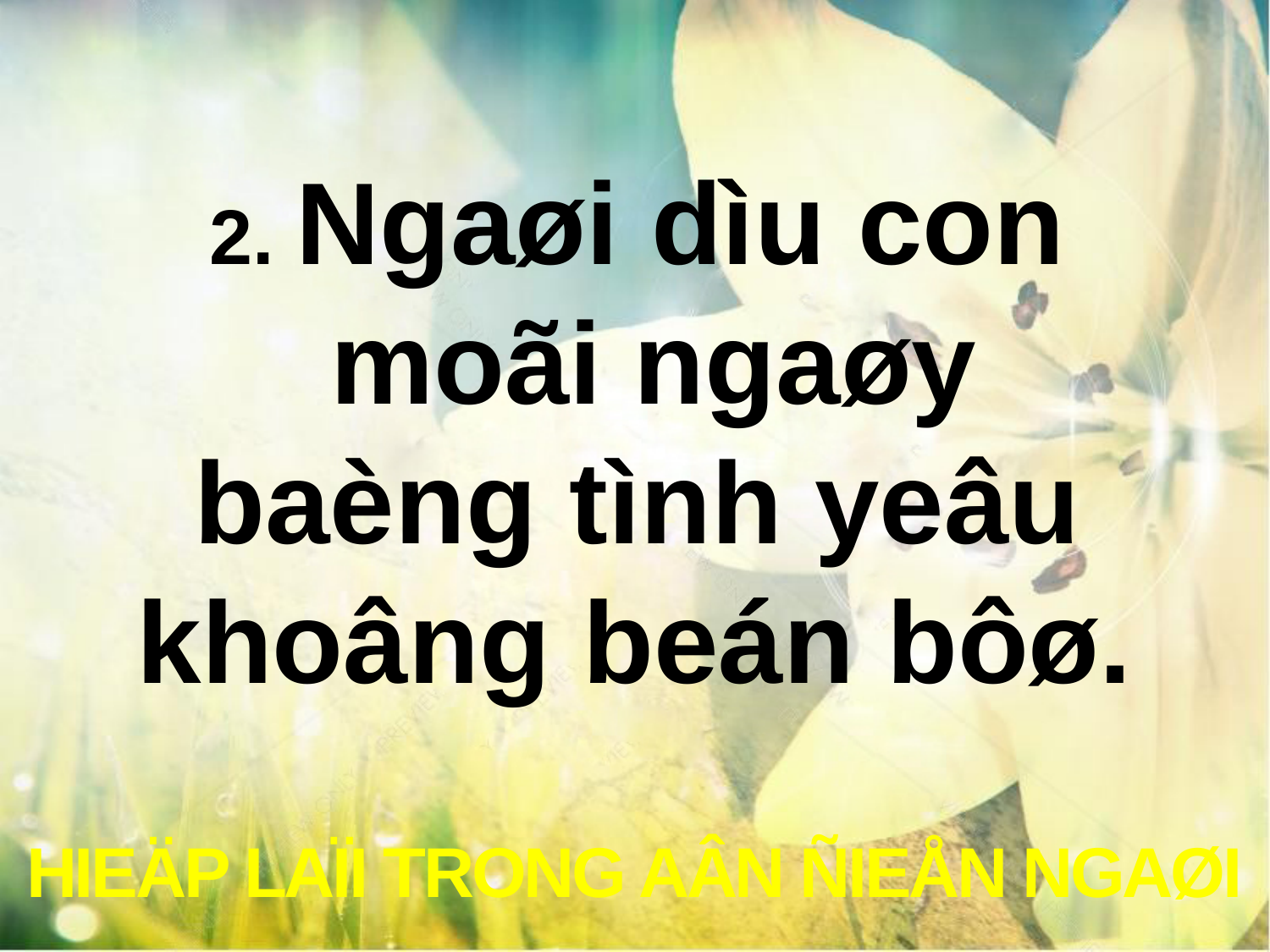

2. Ngaøi dìu con
moãi ngaøy
baèng tình yeâu
khoâng beán bôø.
HIEÄP LAÏI TRONG AÂN ÑIEÅN NGAØI